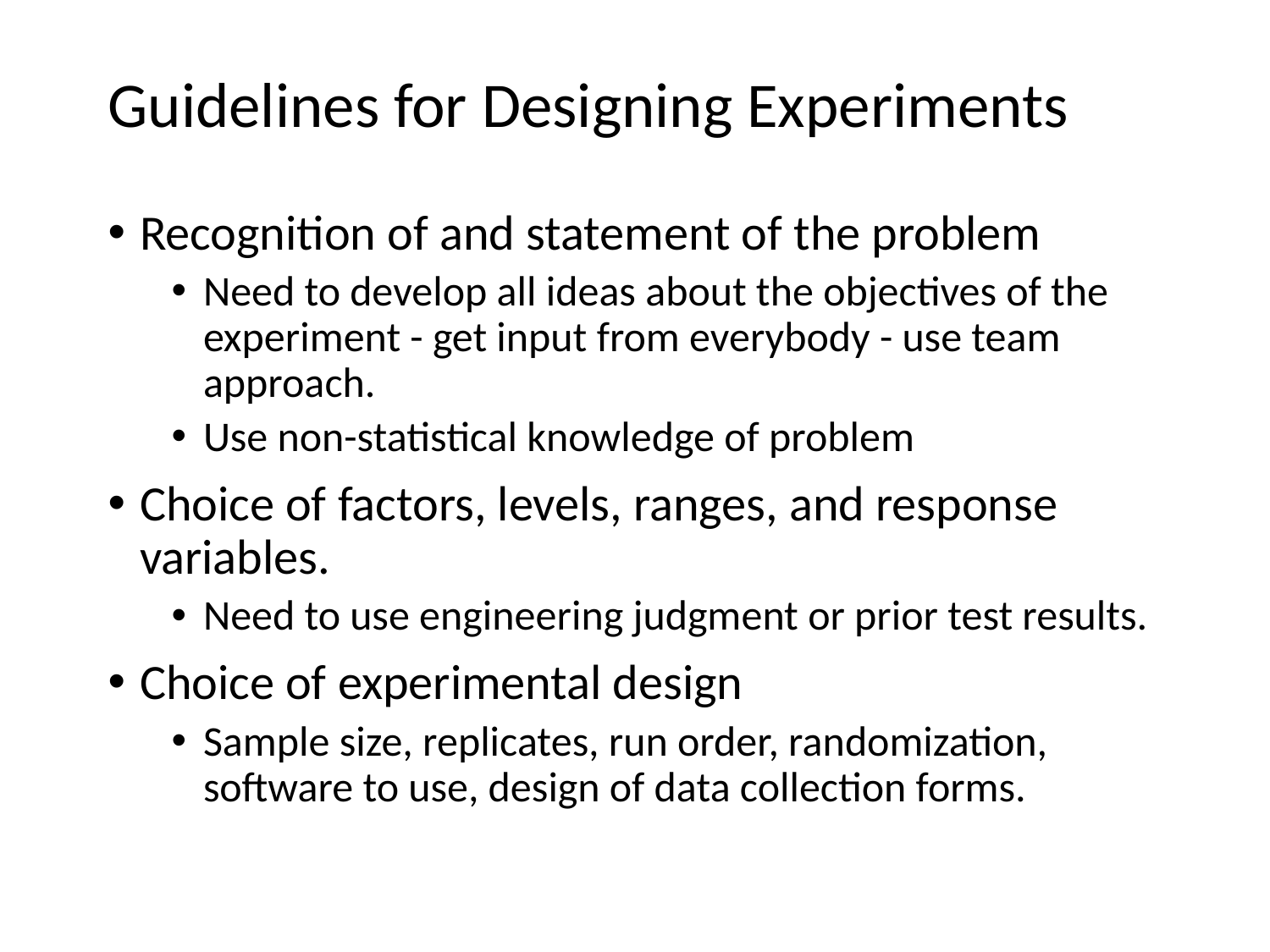

# Guidelines for Designing Experiments
Recognition of and statement of the problem
Need to develop all ideas about the objectives of the experiment - get input from everybody - use team approach.
Use non-statistical knowledge of problem
Choice of factors, levels, ranges, and response variables.
Need to use engineering judgment or prior test results.
Choice of experimental design
Sample size, replicates, run order, randomization, software to use, design of data collection forms.